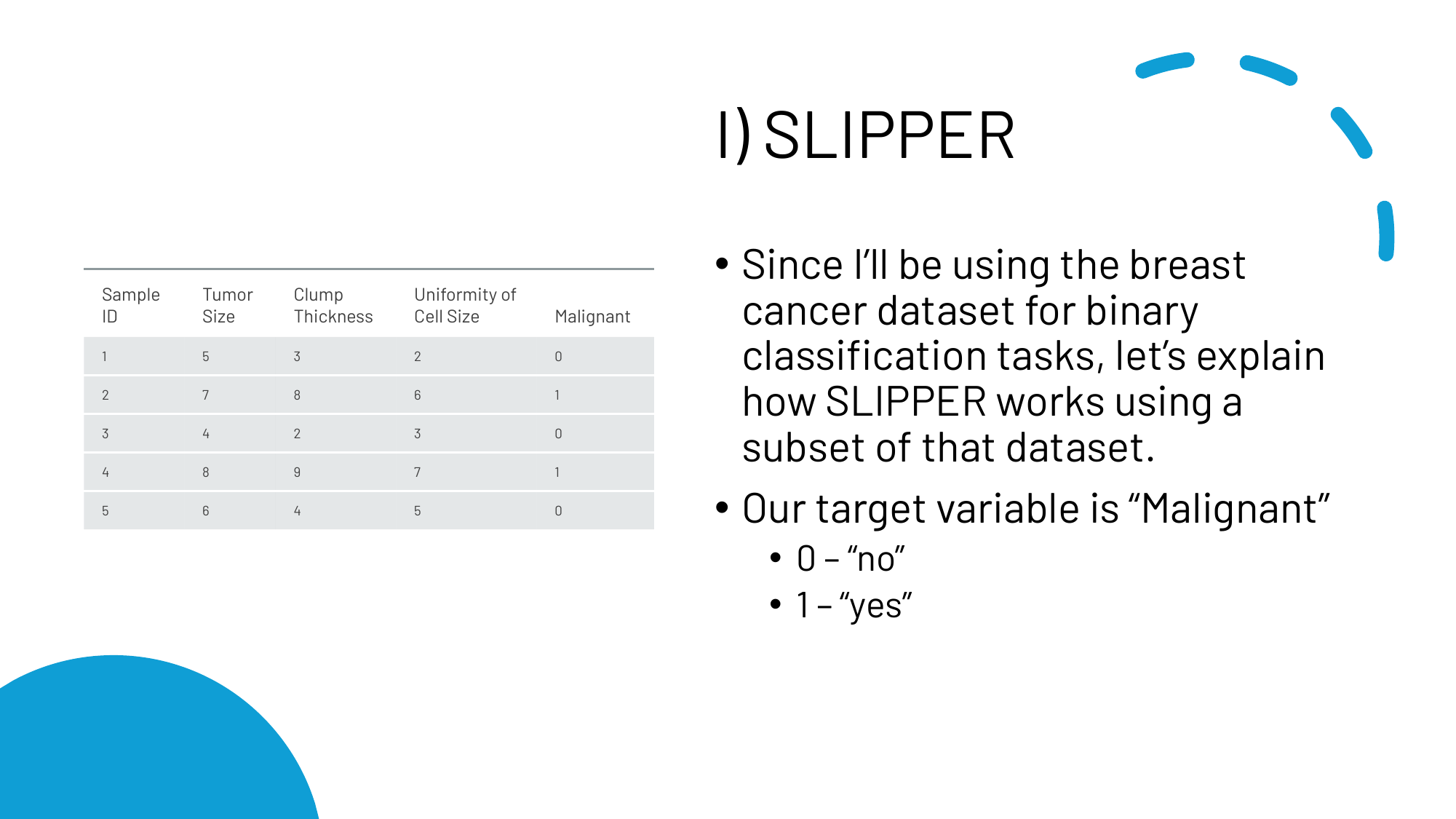

# I) SLIPPER

Since I’ll be using the breast cancer dataset for binary classification tasks, let’s explain how SLIPPER works using a subset of that dataset.
Our target variable is “Malignant”
0 – “no”
1 – “yes”

| Sample ID | Tumor Size | Clump Thickness | Uniformity of Cell Size | Malignant |
| --- | --- | --- | --- | --- |
| 1 | 5 | 3 | 2 | 0 |
| 2 | 7 | 8 | 6 | 1 |
| 3 | 4 | 2 | 3 | 0 |
| 4 | 8 | 9 | 7 | 1 |
| 5 | 6 | 4 | 5 | 0 |